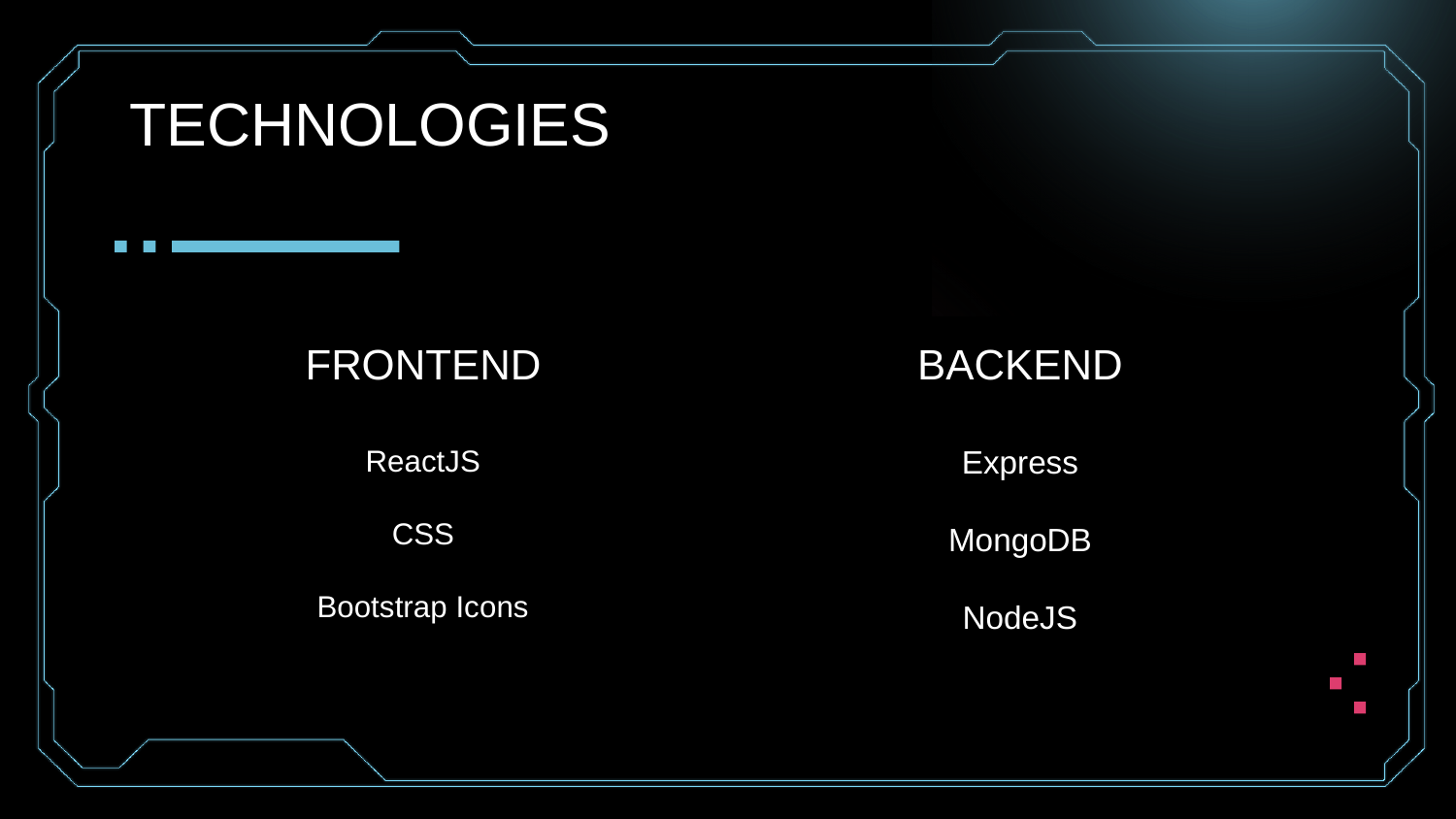

# TECHNOLOGIES

FRONTEND
BACKEND
ReactJS

CSS

Bootstrap Icons
Express

MongoDB

NodeJS